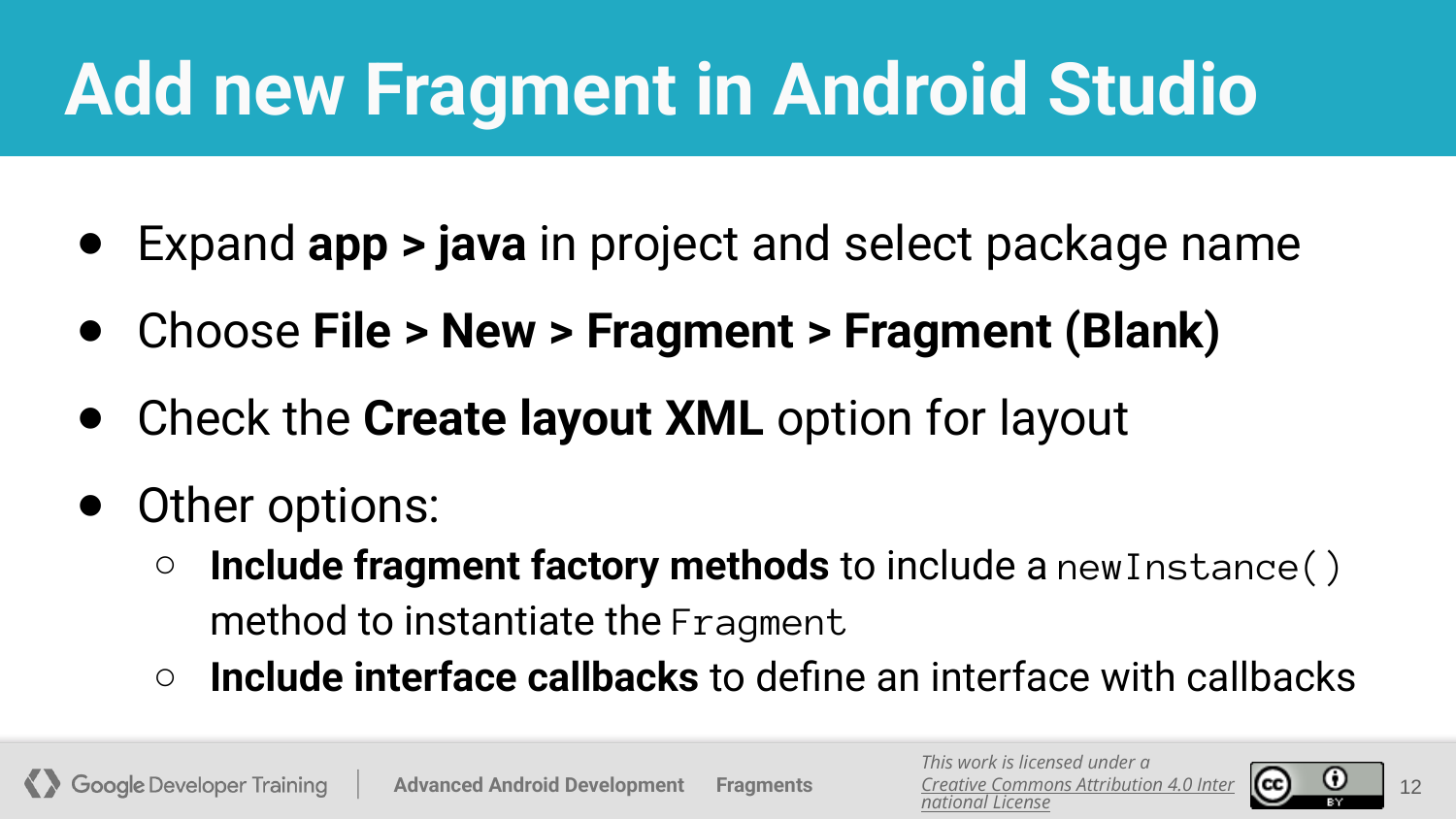

# Add new Fragment in Android Studio
Expand app > java in project and select package name
Choose File > New > Fragment > Fragment (Blank)
Check the Create layout XML option for layout
Other options:
Include fragment factory methods to include a newInstance() method to instantiate the Fragment
Include interface callbacks to define an interface with callbacks
12